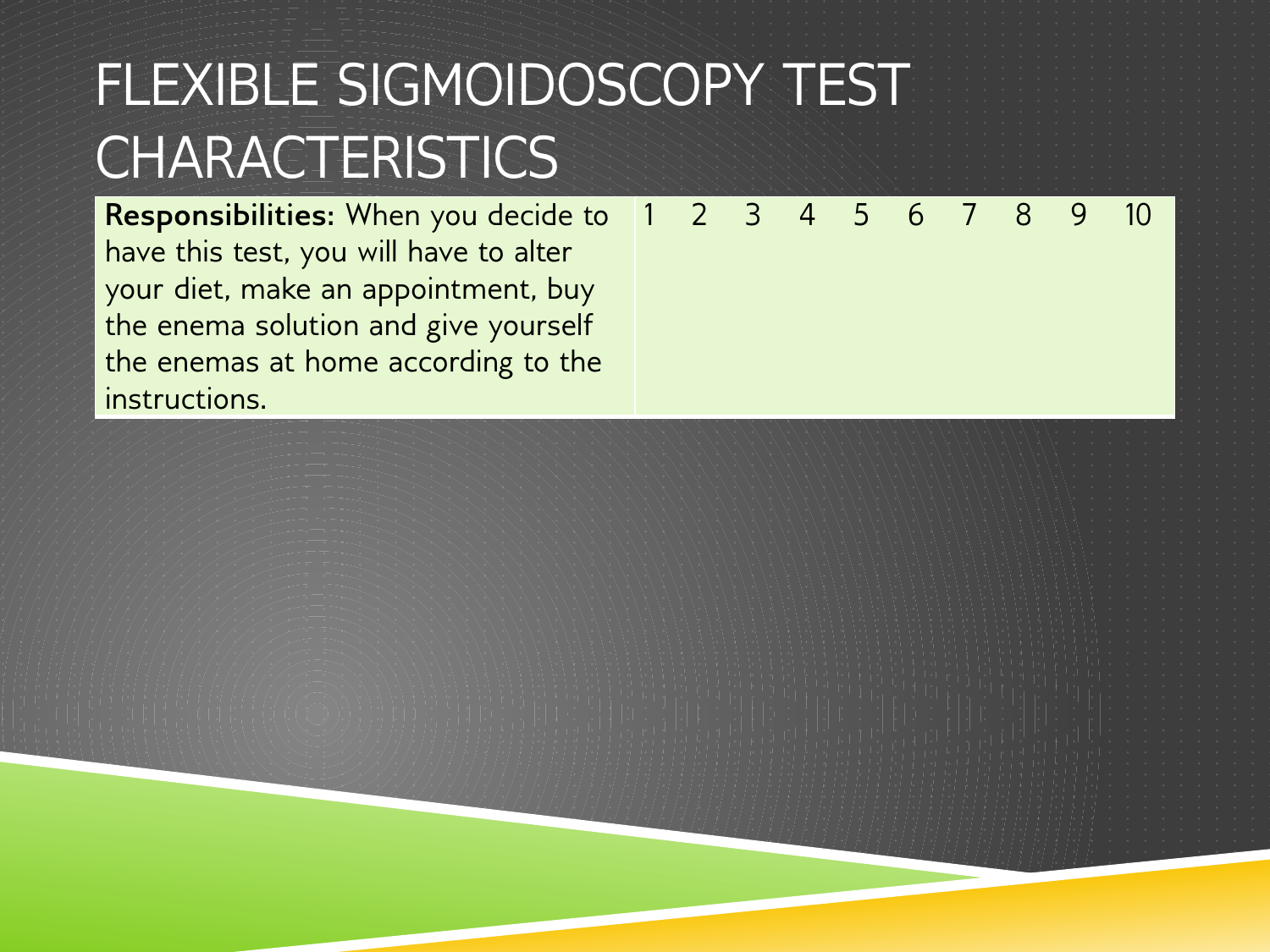

# Flexible Sigmoidoscopy Test Characteristics
| Responsibilities: When you decide to have this test, you will have to alter your diet, make an appointment, buy the enema solution and give yourself the enemas at home according to the instructions. | 1 2 3 4 5 6 7 8 9 10 |
| --- | --- |